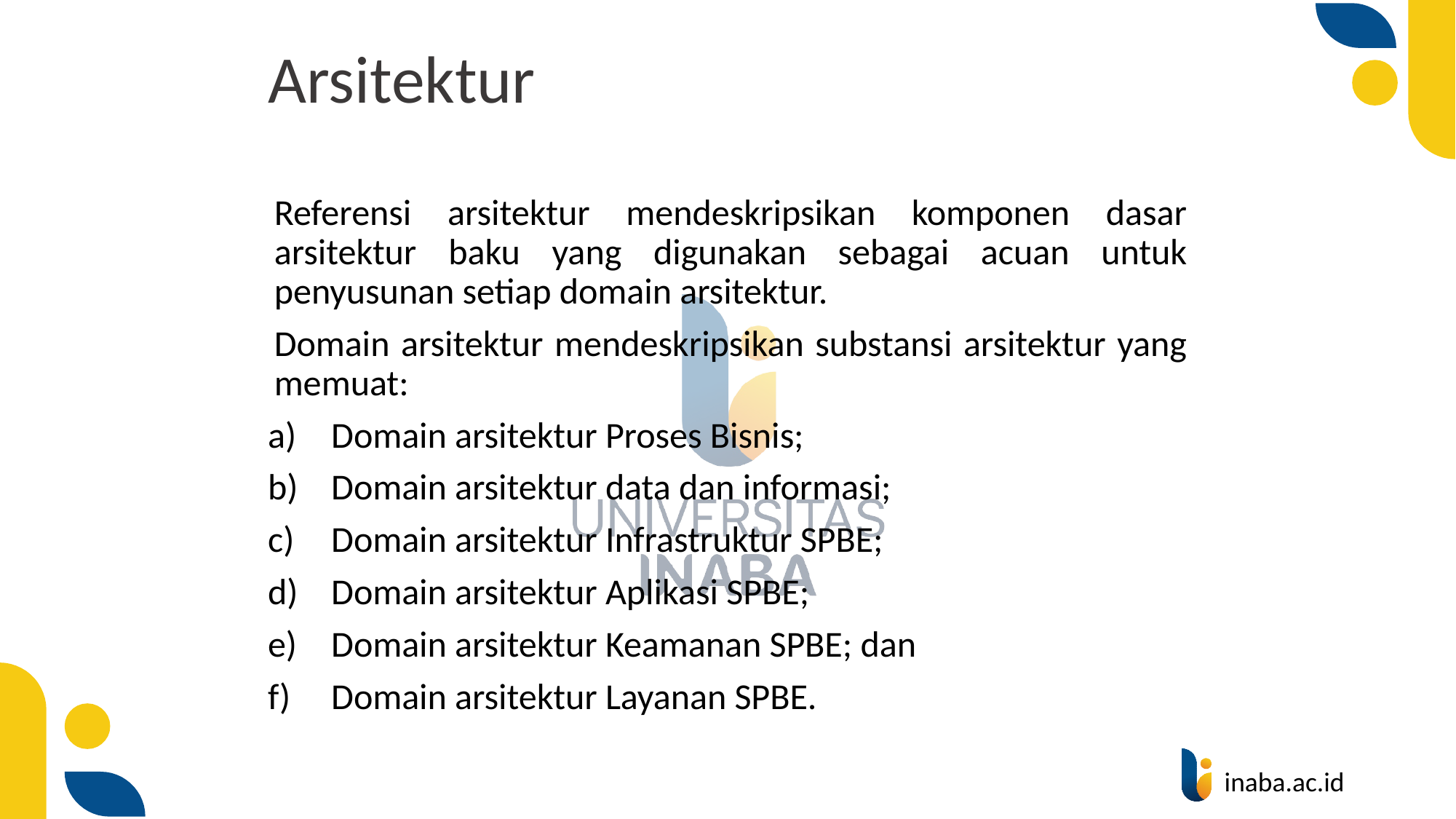

# Arsitektur
Referensi arsitektur mendeskripsikan komponen dasar arsitektur baku yang digunakan sebagai acuan untuk penyusunan setiap domain arsitektur.
Domain arsitektur mendeskripsikan substansi arsitektur yang memuat:
Domain arsitektur Proses Bisnis;
Domain arsitektur data dan informasi;
Domain arsitektur Infrastruktur SPBE;
Domain arsitektur Aplikasi SPBE;
Domain arsitektur Keamanan SPBE; dan
Domain arsitektur Layanan SPBE.